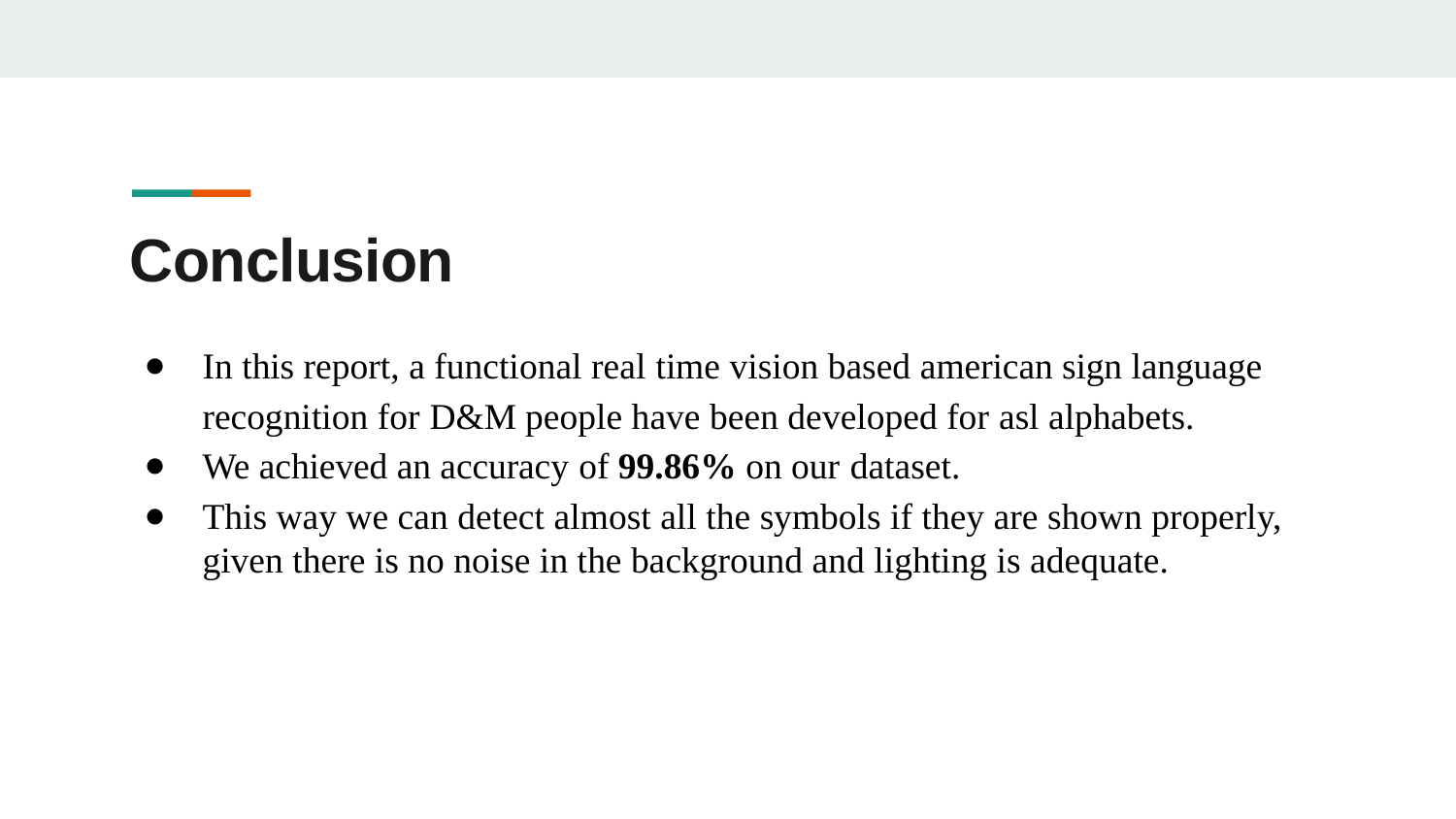

# Conclusion
In this report, a functional real time vision based american sign language  recognition for D&M people have been developed for asl alphabets.
We achieved an accuracy of 99.86% on our dataset.
This way we can detect almost all the symbols if they are shown properly, given there is no noise in the background and lighting is adequate.